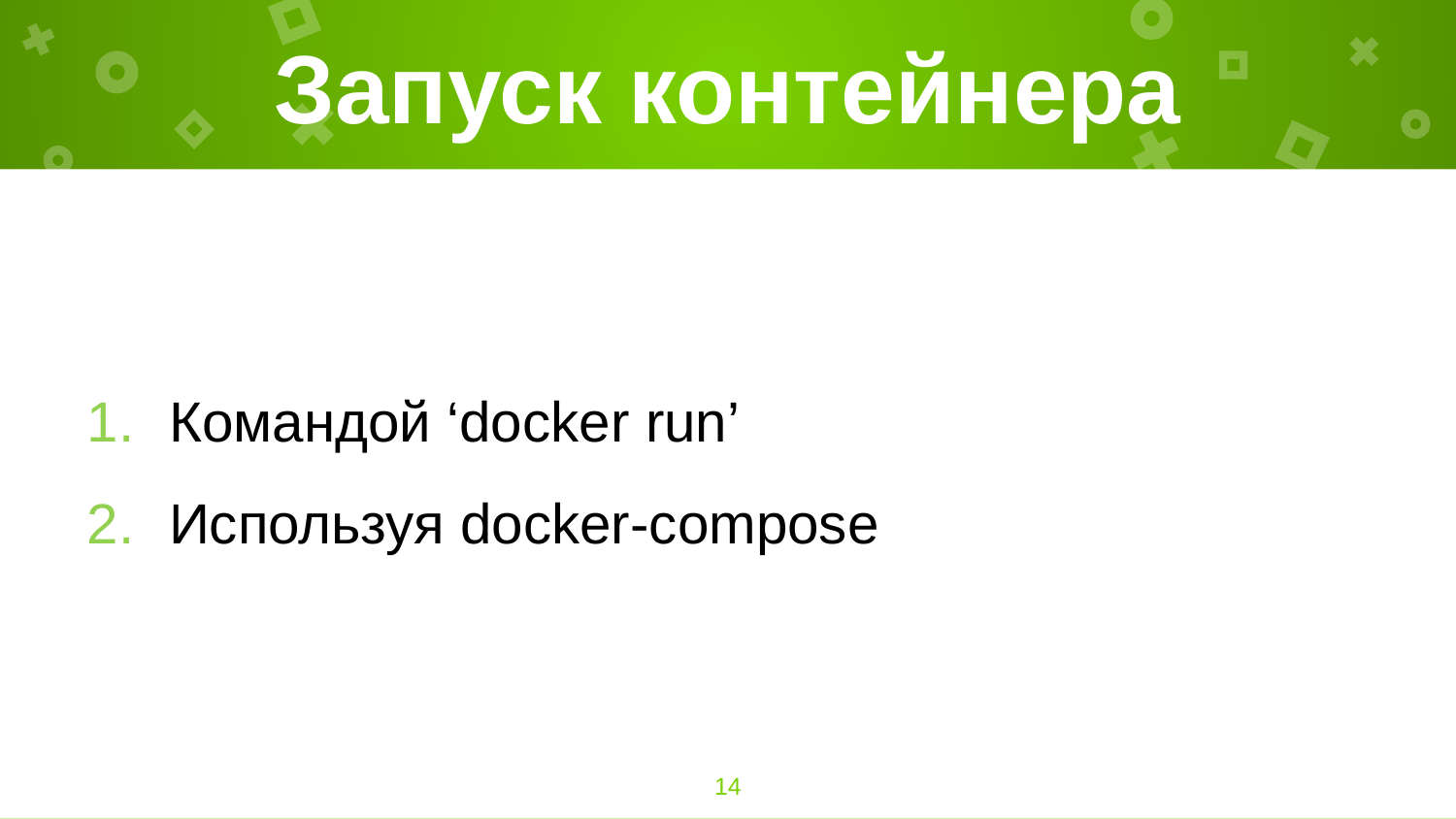

# Запуск контейнера

Командой ‘docker run’
Используя docker-compose

14